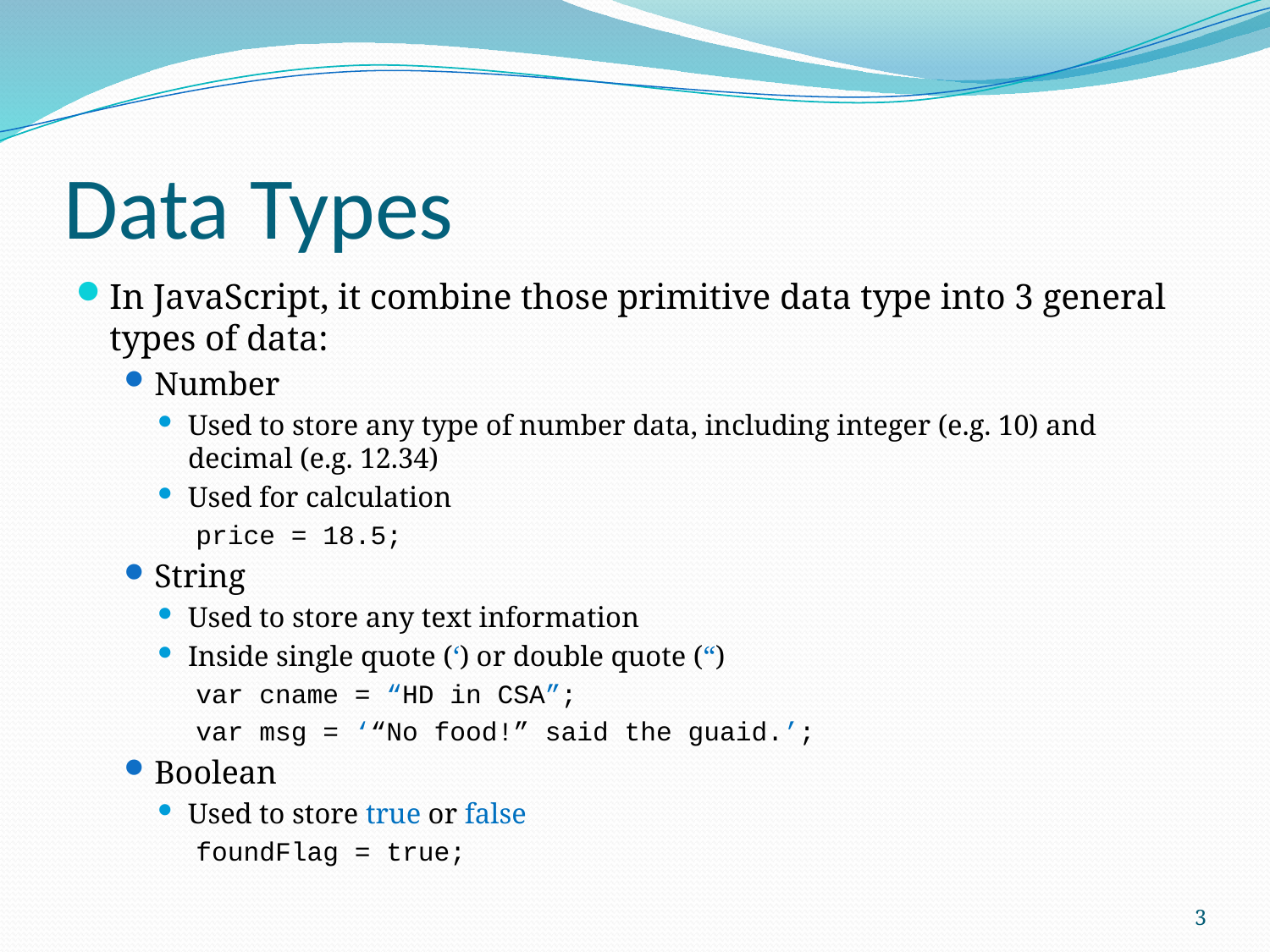

# Data Types
In JavaScript, it combine those primitive data type into 3 general types of data:
Number
Used to store any type of number data, including integer (e.g. 10) and decimal (e.g. 12.34)
Used for calculation
price = 18.5;
String
Used to store any text information
Inside single quote (‘) or double quote (“)
var cname = “HD in CSA”;
var msg = ‘“No food!” said the guaid.’;
Boolean
Used to store true or false
foundFlag = true;

3